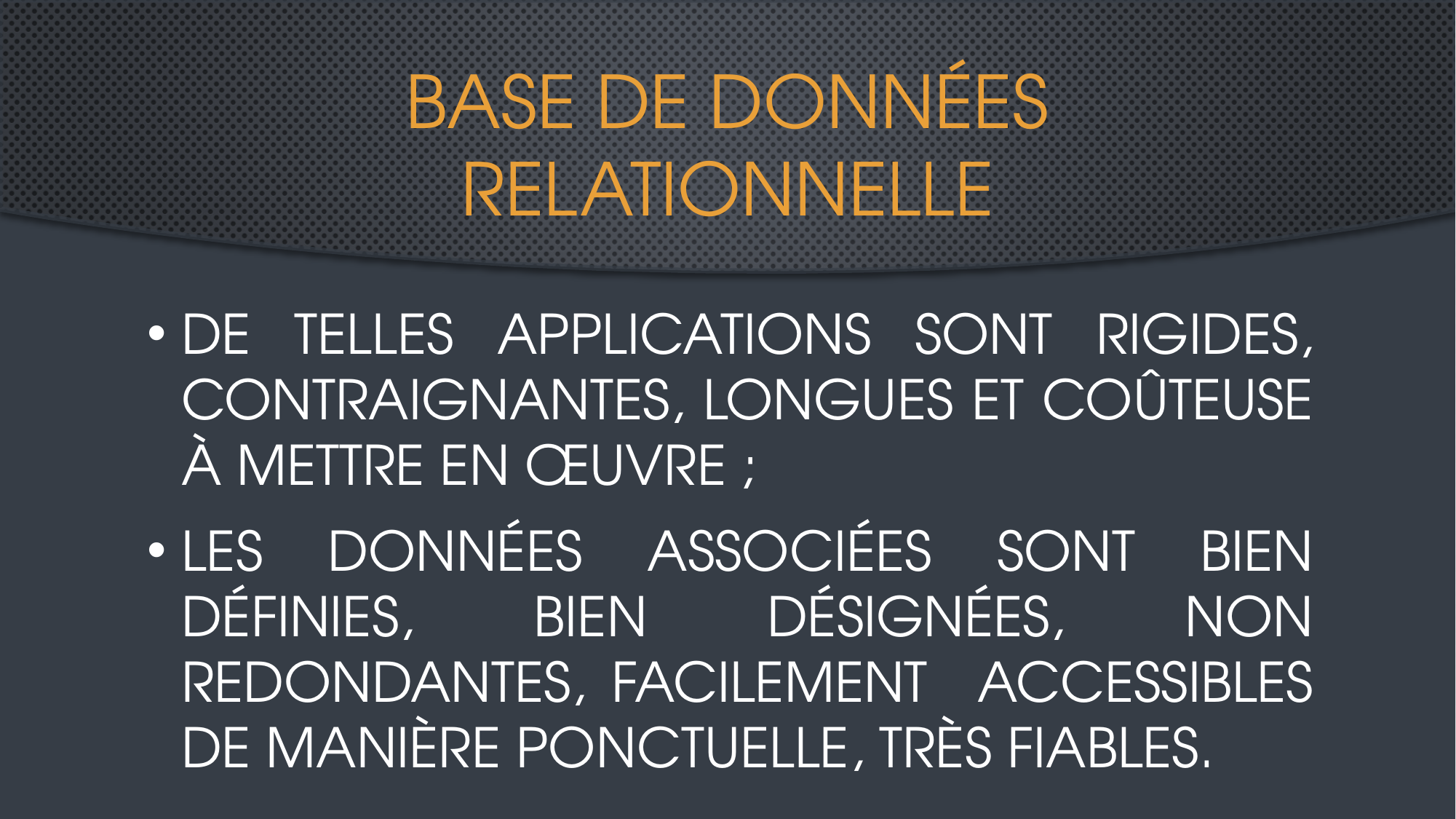

# Base de données relationnelle
De telles applications sont rigides, contraignantes, longues et coûteuse à mettre en œuvre ;
Les données associées sont bien définies, bien désignées, non redondantes, facilement  accessibles de manière ponctuelle, très fiables.